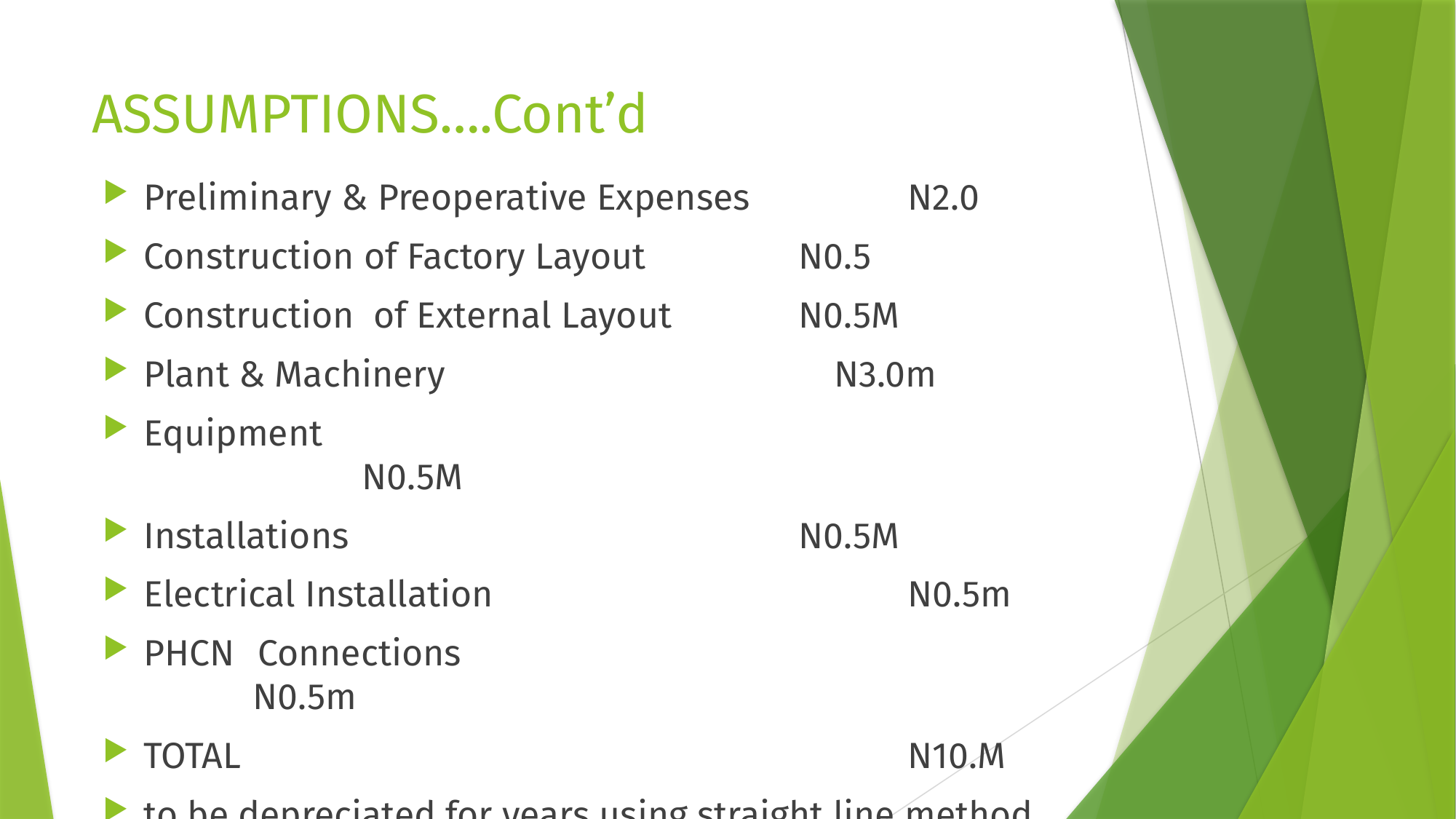

# ASSUMPTIONS….Cont’d
Preliminary & Preoperative Expenses 	   	N2.0
Construction of Factory Layout          	N0.5
Construction  of External Layout	      	N0.5M
Plant & Machinery 		     	               N3.0m
Equipment			     	   					N0.5M
Installations                                       	N0.5M
Electrical Installation	                  	   	N0.5m
PHCN Connections		  	   				N0.5m
TOTAL                                  				N10.M
to be depreciated for years using straight line method.